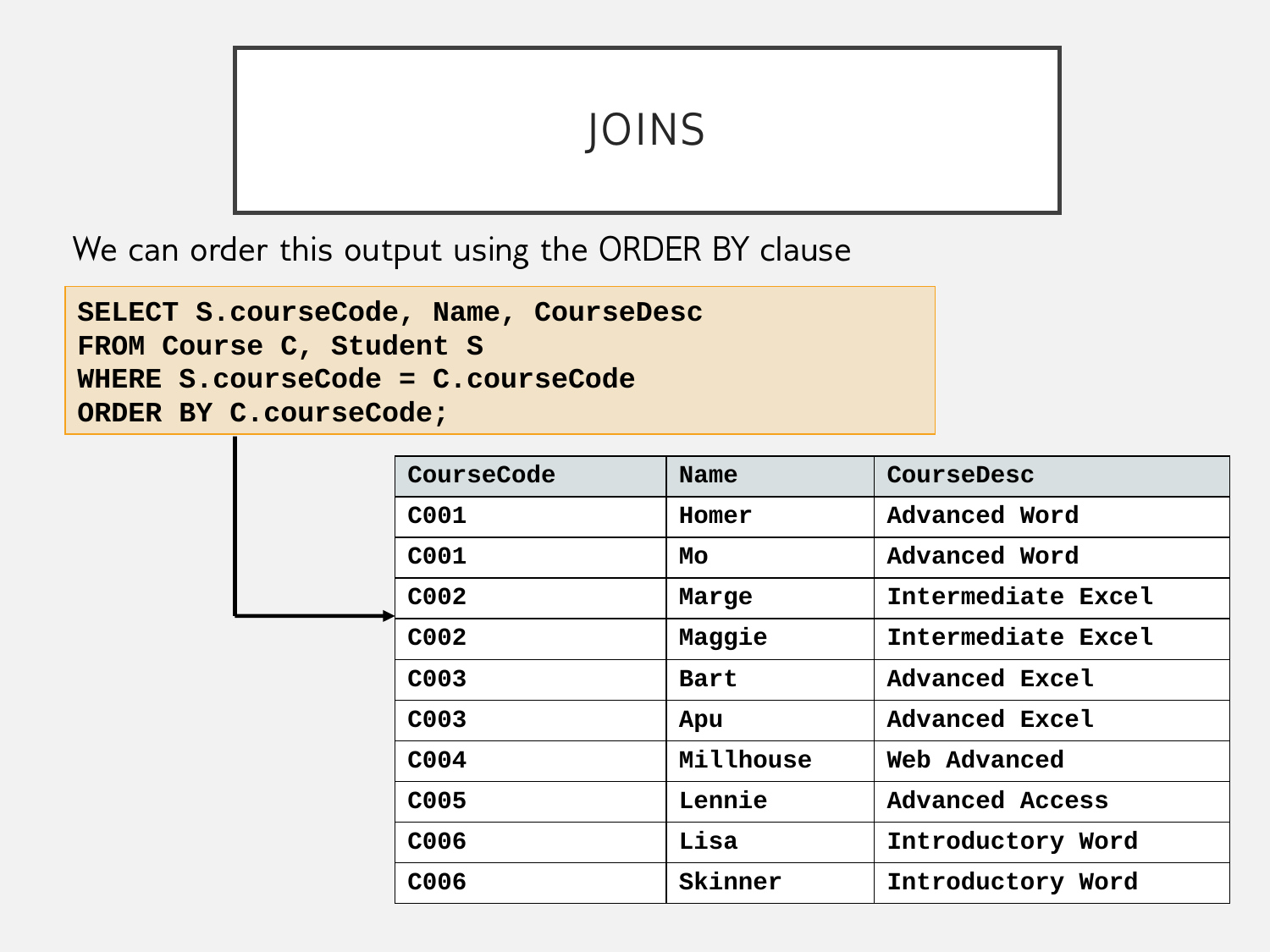

# Joins
We can order this output using the ORDER BY clause
SELECT S.courseCode, Name, CourseDesc
FROM Course C, Student S
WHERE S.courseCode = C.courseCode
ORDER BY C.courseCode;

| CourseCode | Name | CourseDesc |
| --- | --- | --- |
| C001 | Homer | Advanced Word |
| C001 | Mo | Advanced Word |
| C002 | Marge | Intermediate Excel |
| C002 | Maggie | Intermediate Excel |
| C003 | Bart | Advanced Excel |
| C003 | Apu | Advanced Excel |
| C004 | Millhouse | Web Advanced |
| C005 | Lennie | Advanced Access |
| C006 | Lisa | Introductory Word |
| C006 | Skinner | Introductory Word |